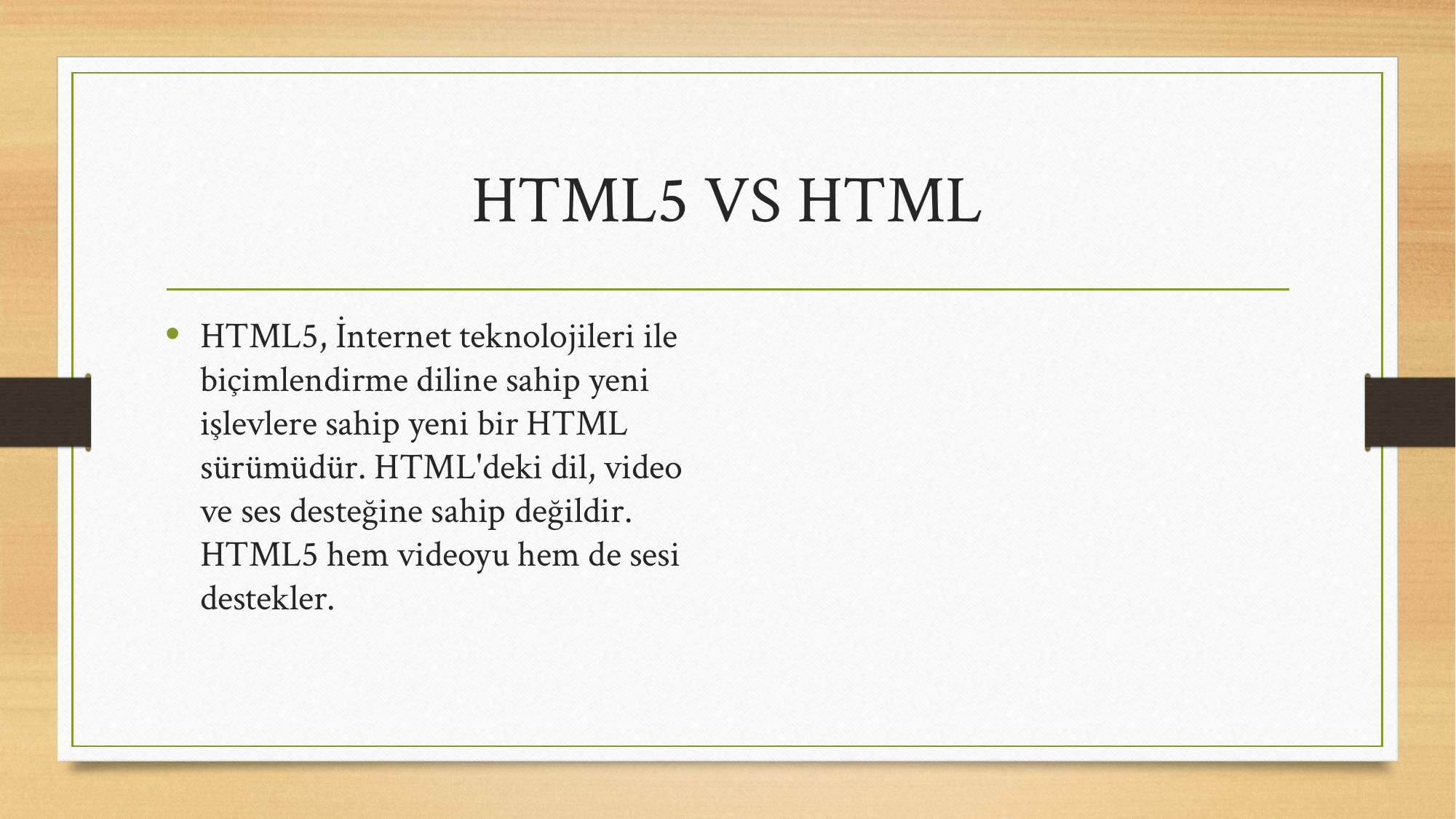

# HTML5 VS HTML
HTML5, İnternet teknolojileri ile biçimlendirme diline sahip yeni işlevlere sahip yeni bir HTML sürümüdür. HTML'deki dil, video ve ses desteğine sahip değildir. HTML5 hem videoyu hem de sesi destekler.